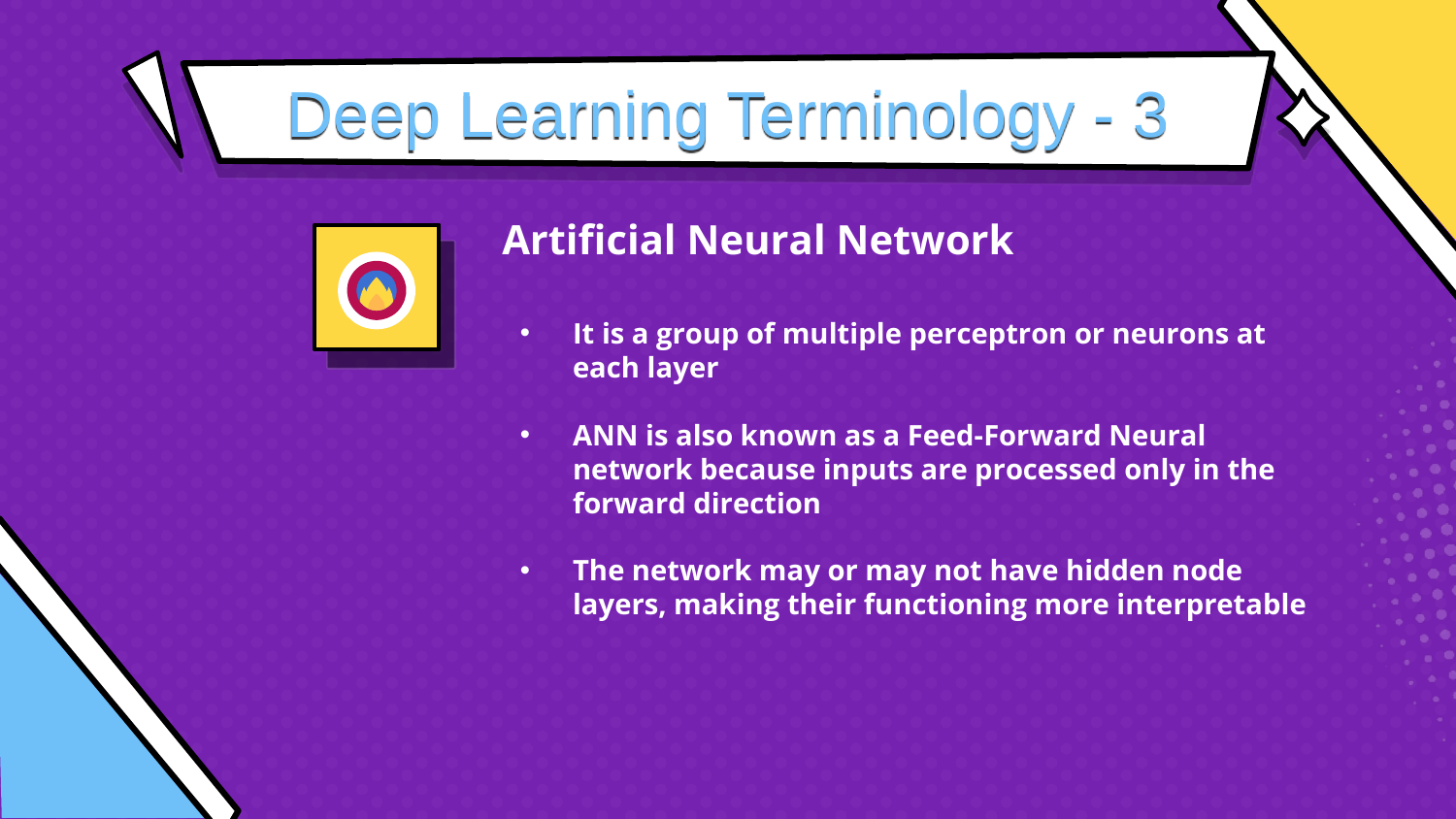

# Deep Learning Terminology - 3
Artificial Neural Network

It is a group of multiple perceptron or neurons at each layer

ANN is also known as a Feed-Forward Neural network because inputs are processed only in the forward direction

The network may or may not have hidden node layers, making their functioning more interpretable